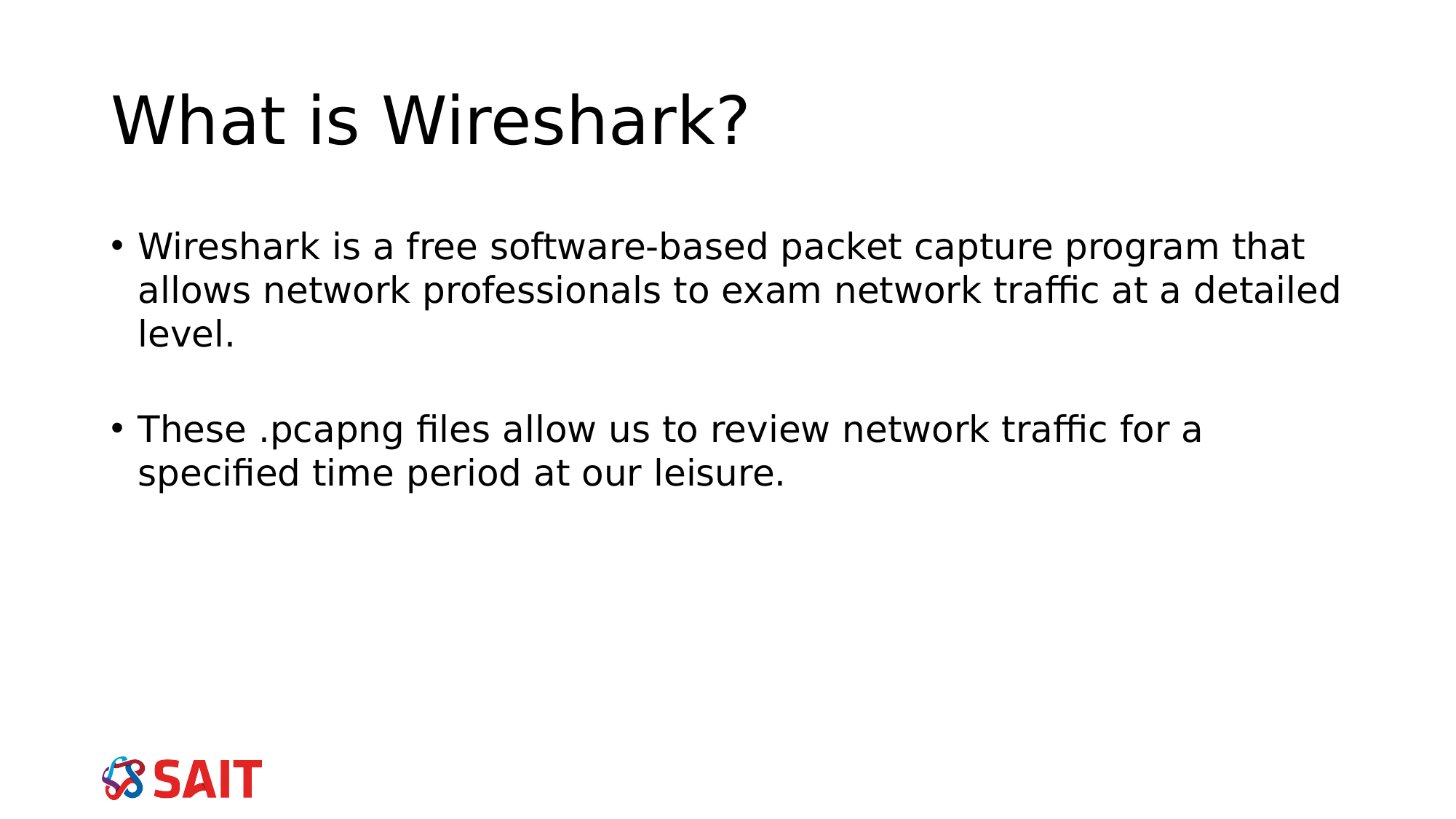

What is Wireshark?
Wireshark is a free software-based packet capture program that allows network professionals to exam network traffic at a detailed level.

These .pcapng files allow us to review network traffic for a specified time period at our leisure.